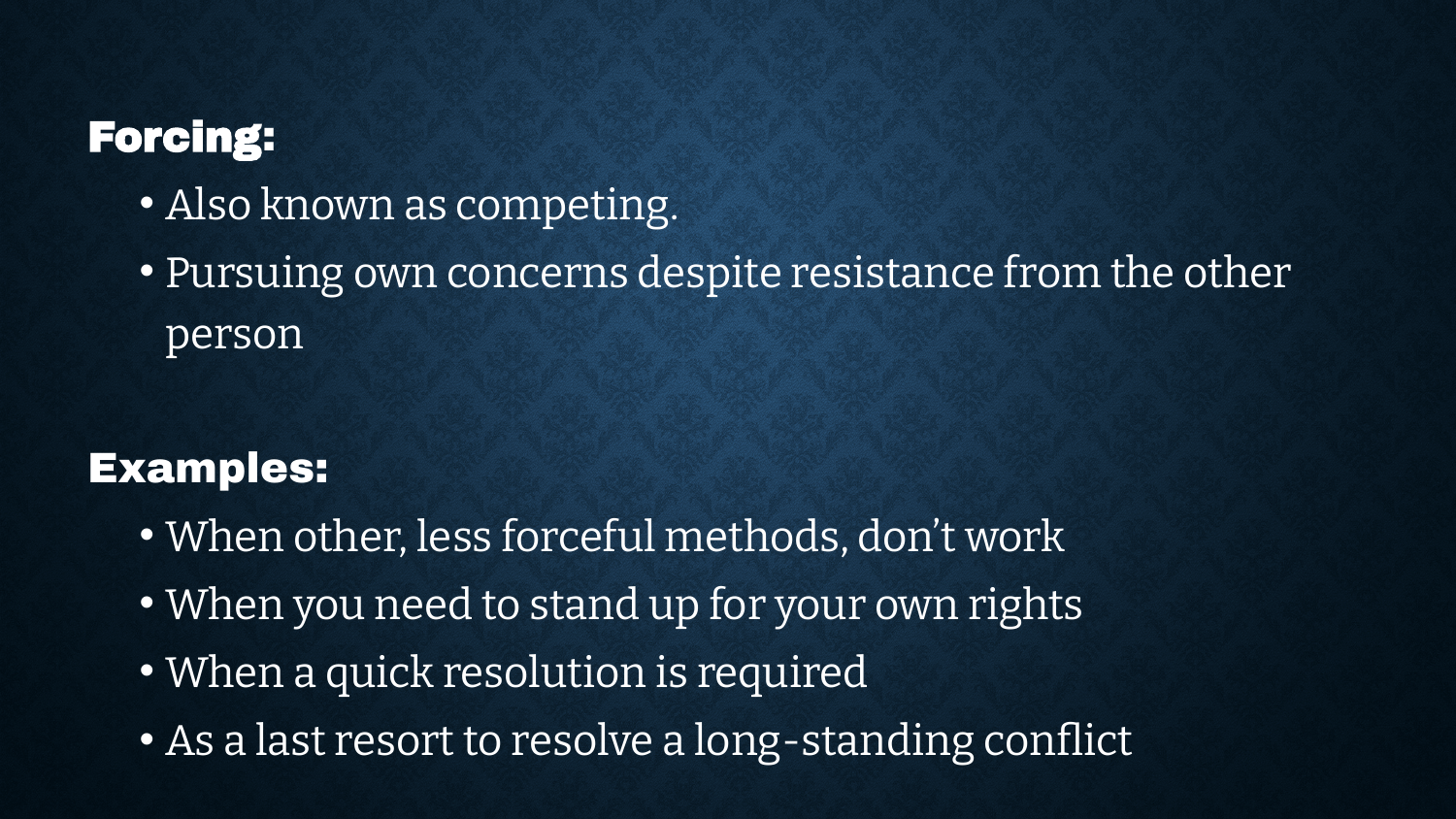

Forcing:
Also known as competing.
Pursuing own concerns despite resistance from the other person

Examples:
When other, less forceful methods, don’t work
When you need to stand up for your own rights
When a quick resolution is required
As a last resort to resolve a long-standing conflict